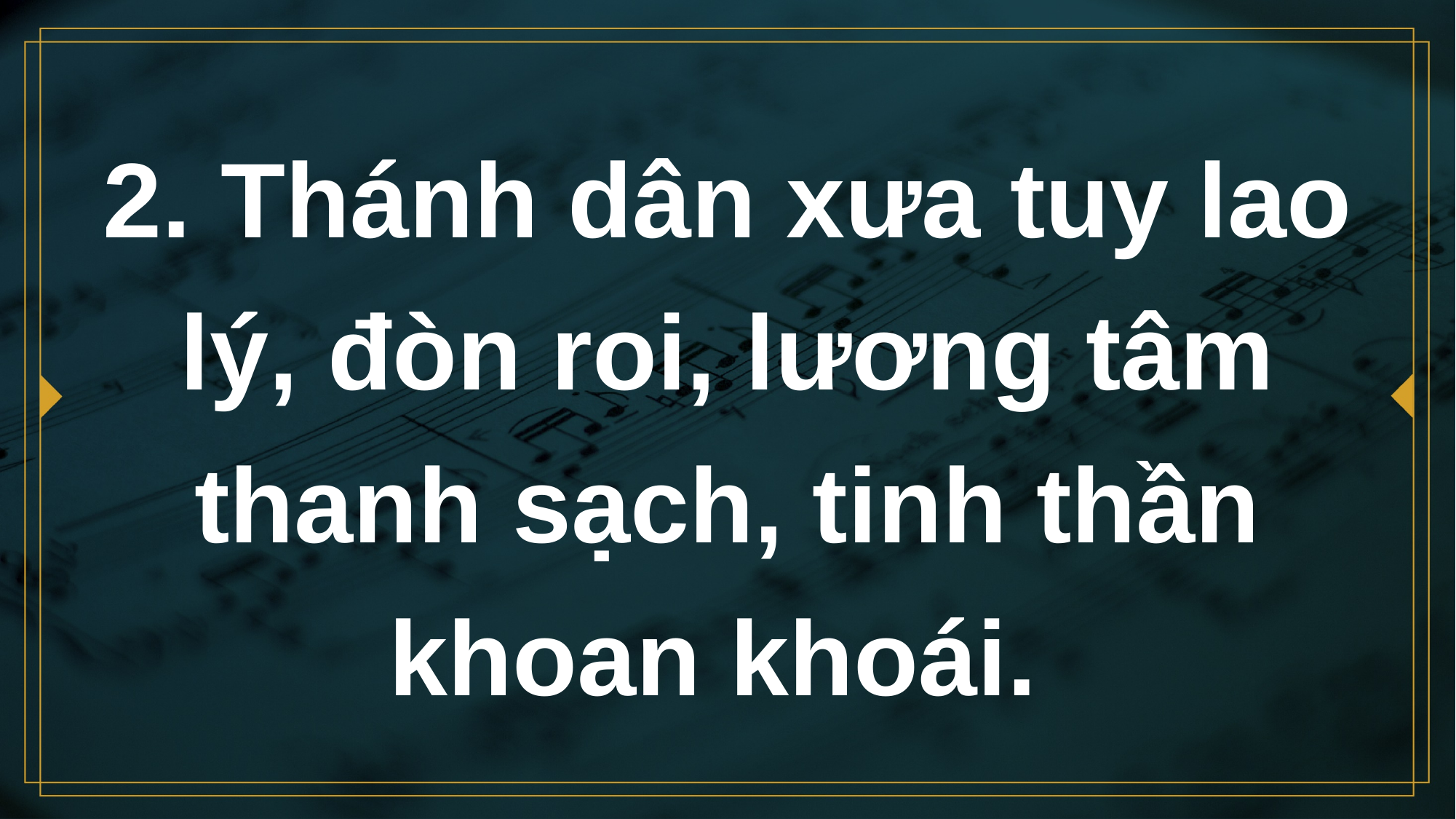

# 2. Thánh dân xưa tuy lao lý, đòn roi, lương tâm thanh sạch, tinh thần khoan khoái.